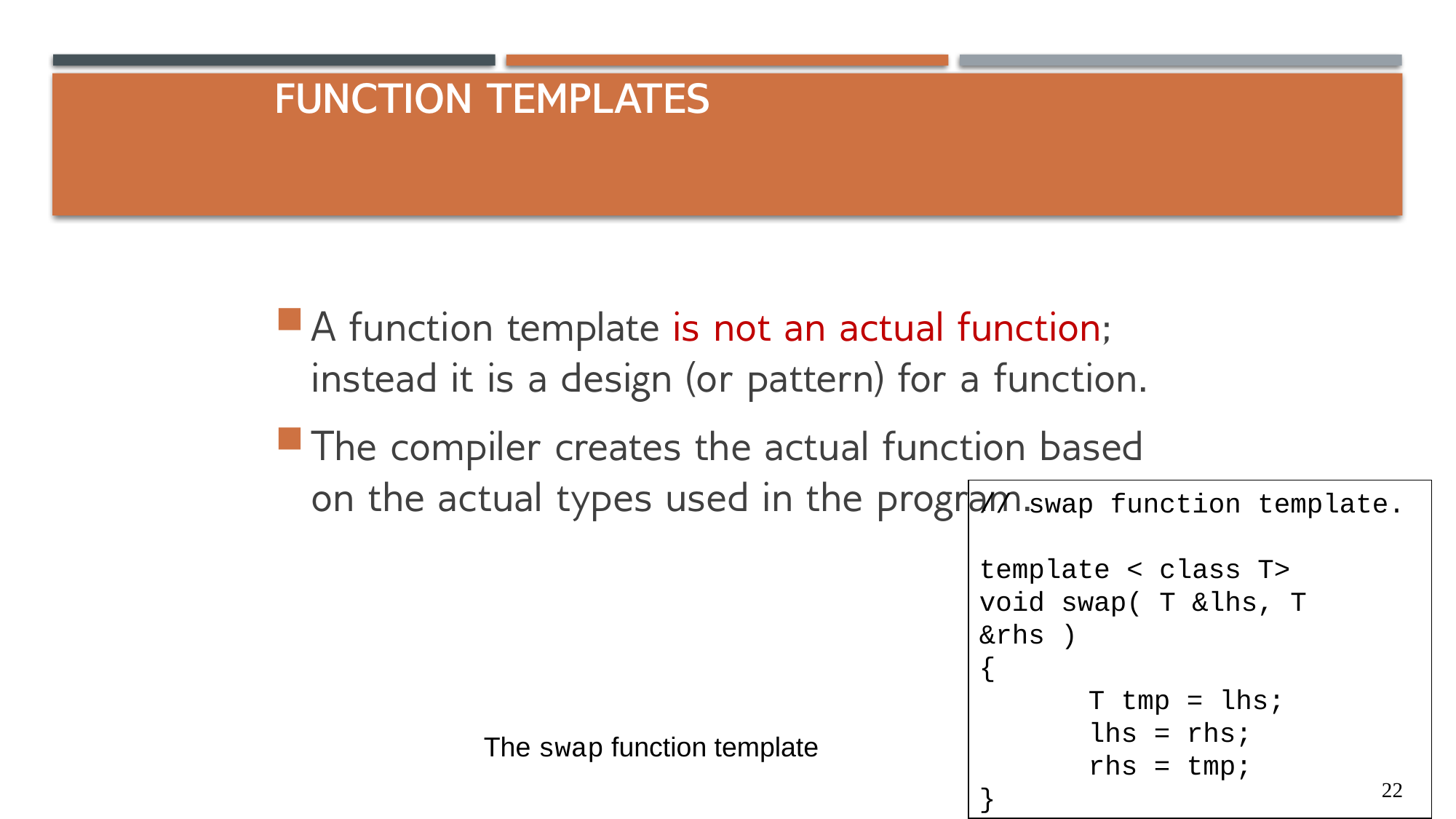

# Function Templates
A function template is not an actual function; instead it is a design (or pattern) for a function.
The compiler creates the actual function based on the actual types used in the program.
// swap function template.

template < class T>
void swap( T &lhs, T &rhs )
{
	T tmp = lhs;
	lhs = rhs;
	rhs = tmp;
}

The swap function template
22